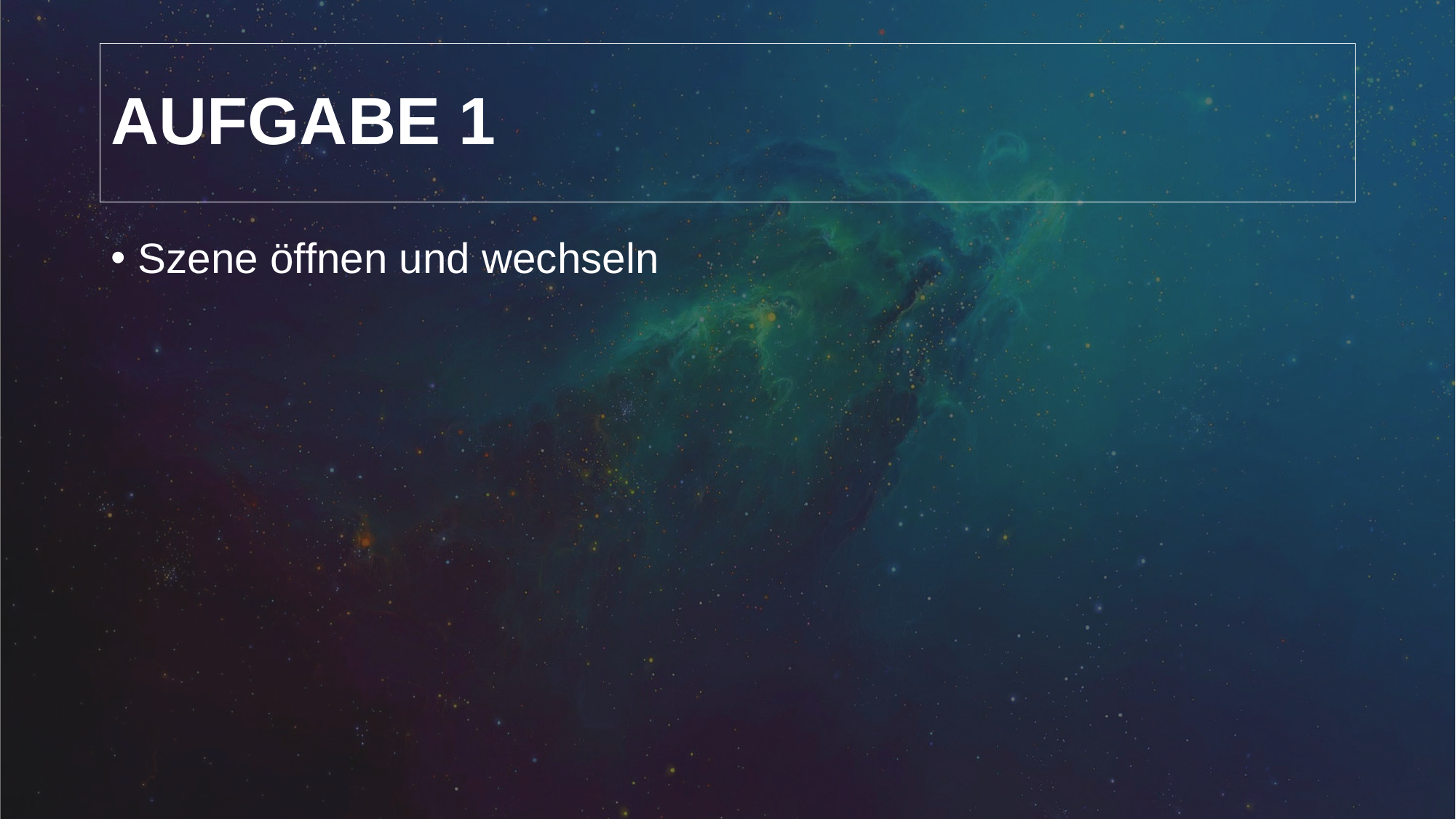

# AUFGABE 1
Szene öffnen und wechseln